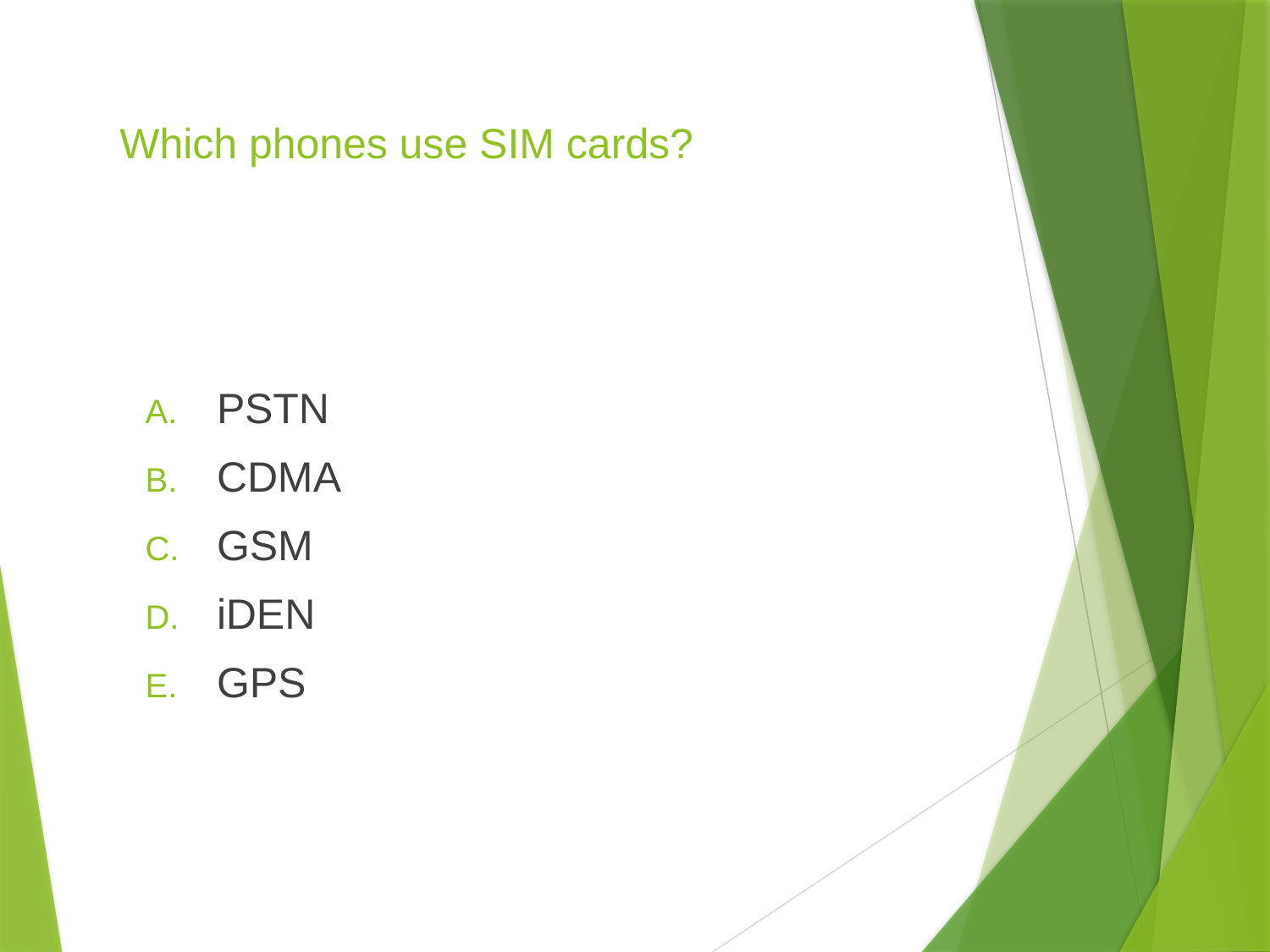

# Which phones use SIM cards?
PSTN
CDMA
GSM
iDEN
GPS